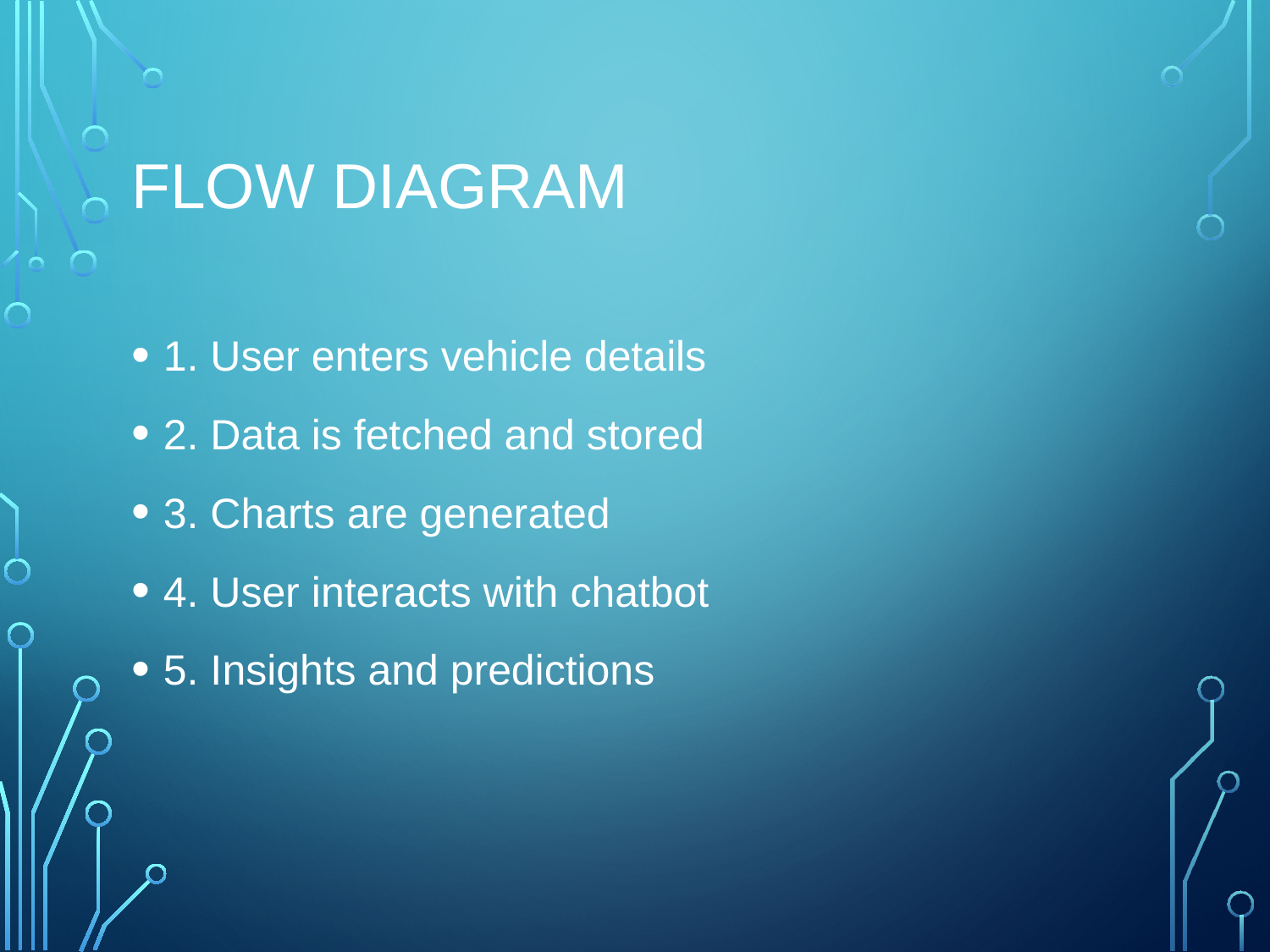

# Flow Diagram
1. User enters vehicle details
2. Data is fetched and stored
3. Charts are generated
4. User interacts with chatbot
5. Insights and predictions